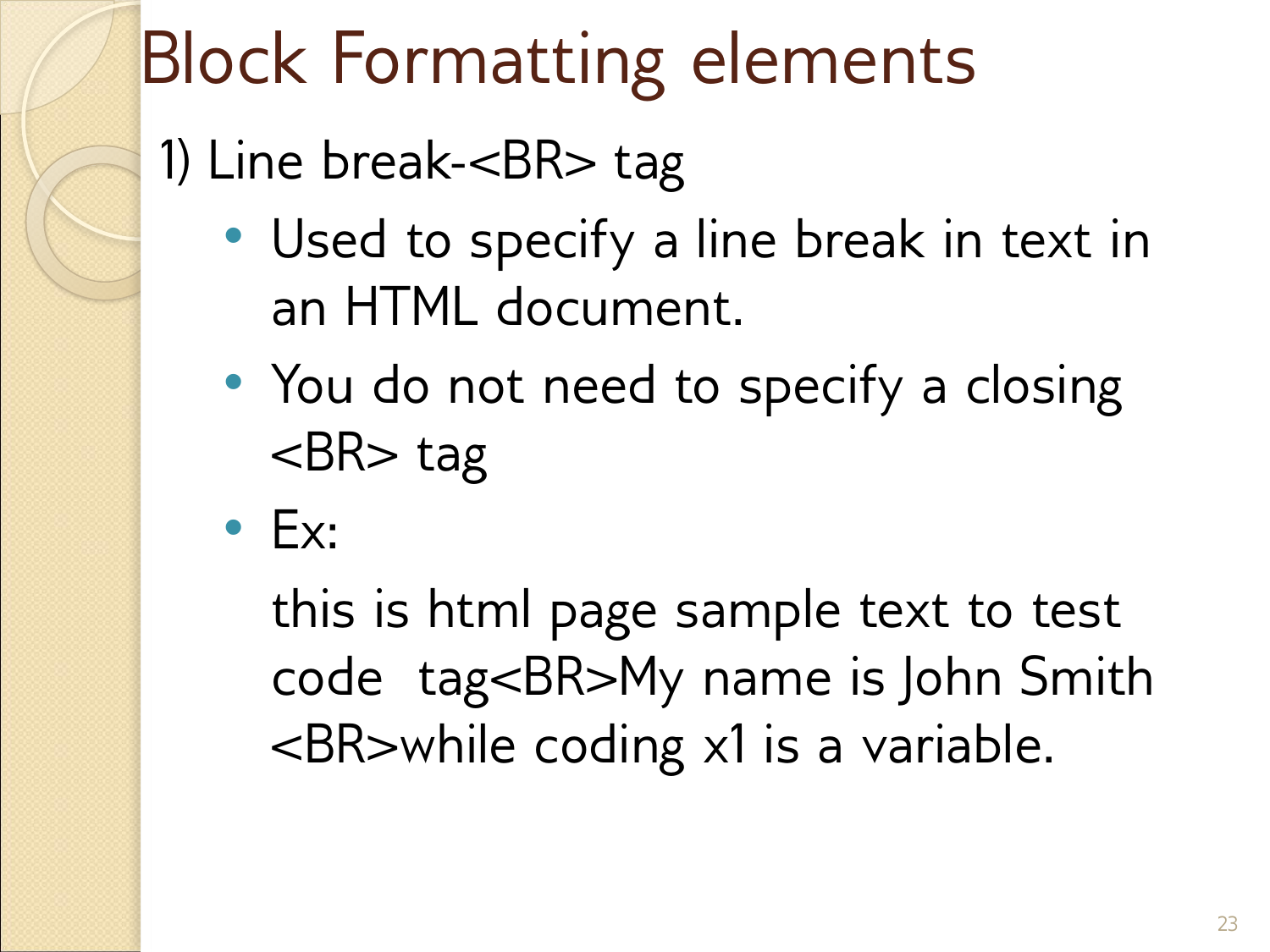

# Block Formatting elements

1) Line break-<BR> tag
Used to specify a line break in text in an HTML document.
You do not need to specify a closing <BR> tag
Ex:
	this is html page sample text to test code  tag<BR>My name is John Smith <BR>while coding x1 is a variable.

23